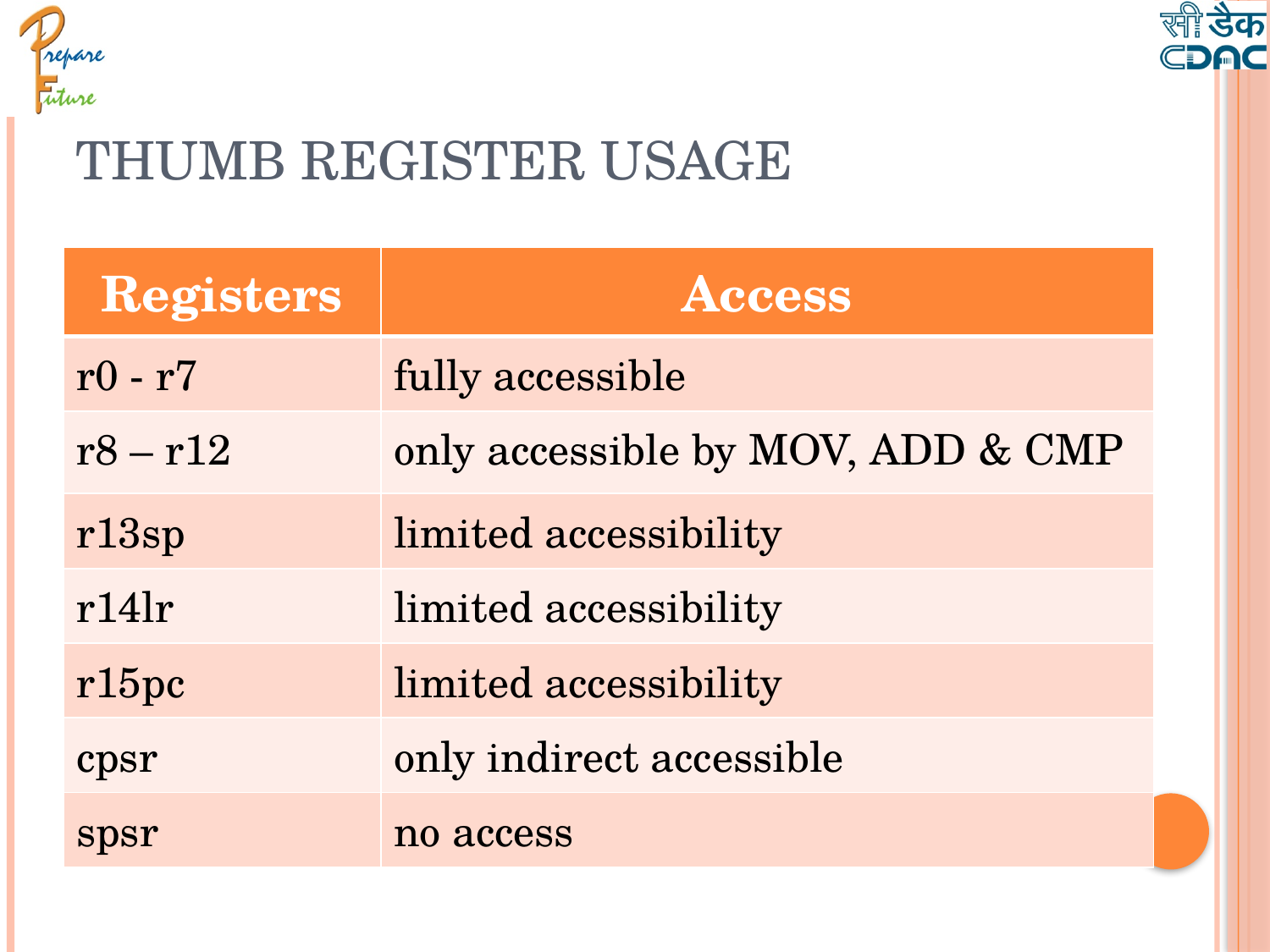

# Thumb Register Usage
| Registers | Access |
| --- | --- |
| r0 - r7 | fully accessible |
| r8 – r12 | only accessible by MOV, ADD & CMP |
| r13sp | limited accessibility |
| r14lr | limited accessibility |
| r15pc | limited accessibility |
| cpsr | only indirect accessible |
| spsr | no access |